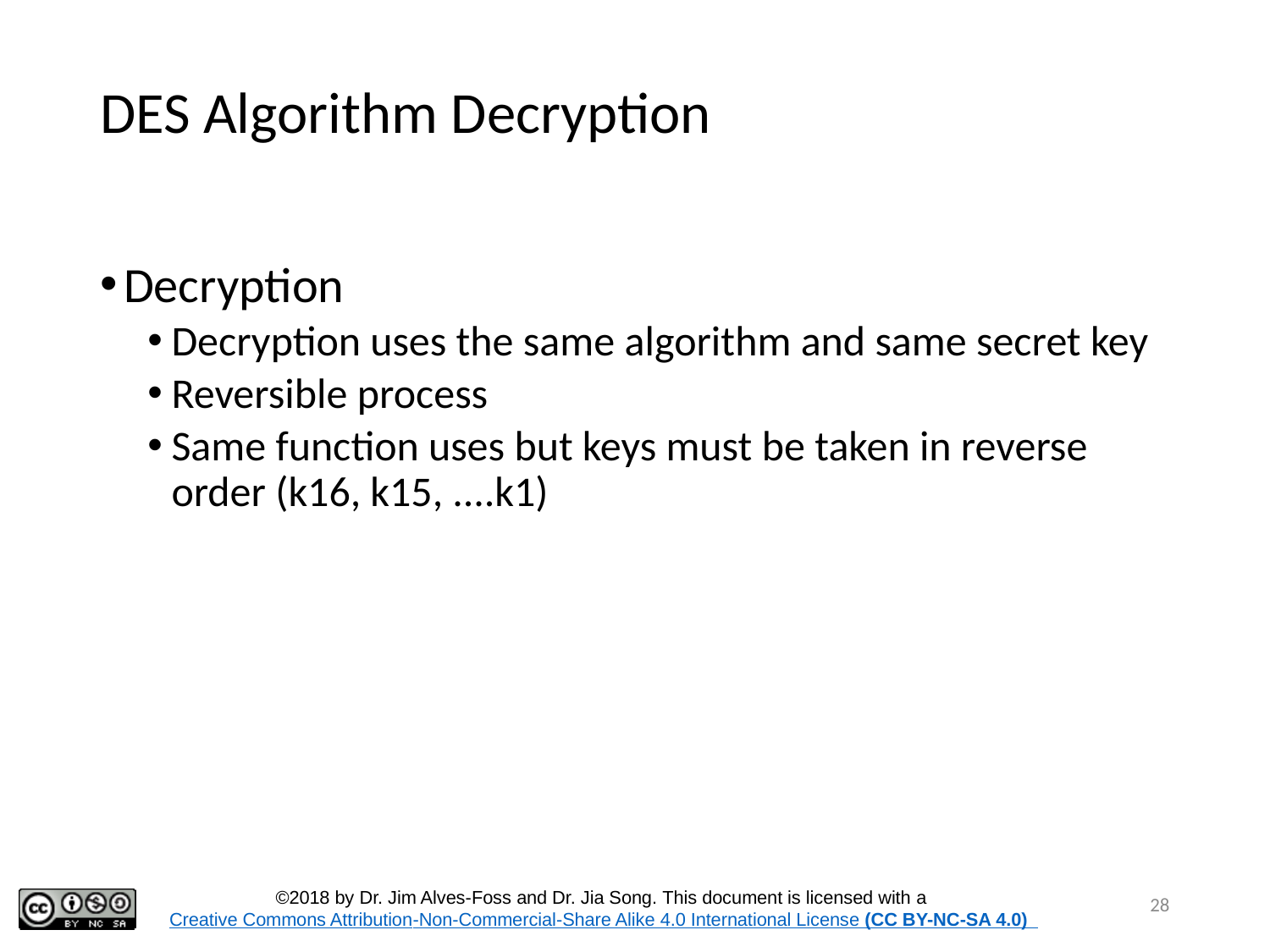

# DES Algorithm Decryption
Decryption
Decryption uses the same algorithm and same secret key
Reversible process
Same function uses but keys must be taken in reverse order (k16, k15, ....k1)
28